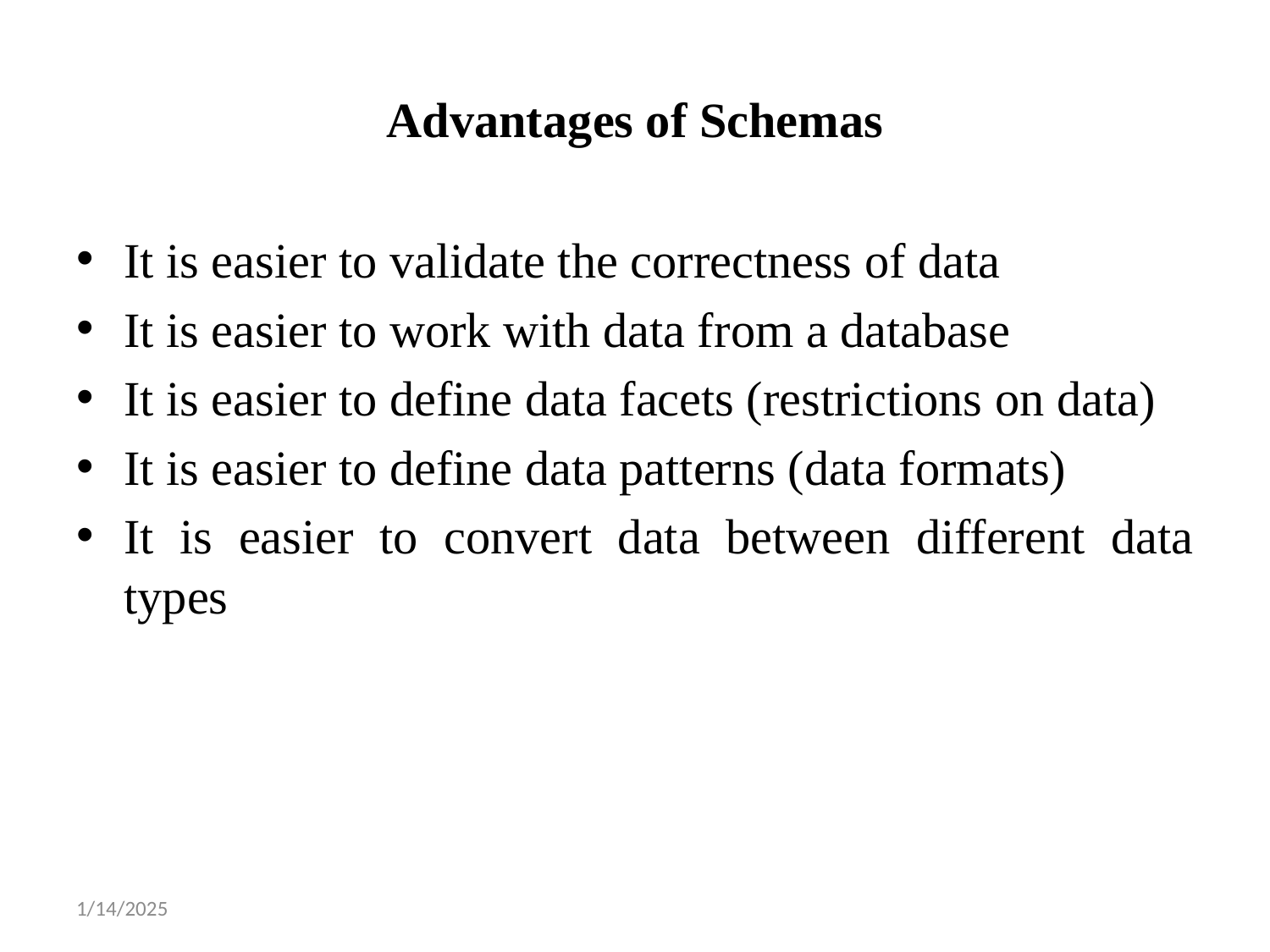

# Advantages of Schemas
It is easier to validate the correctness of data
It is easier to work with data from a database
It is easier to define data facets (restrictions on data)
It is easier to define data patterns (data formats)
It is easier to convert data between different data types
1/14/2025